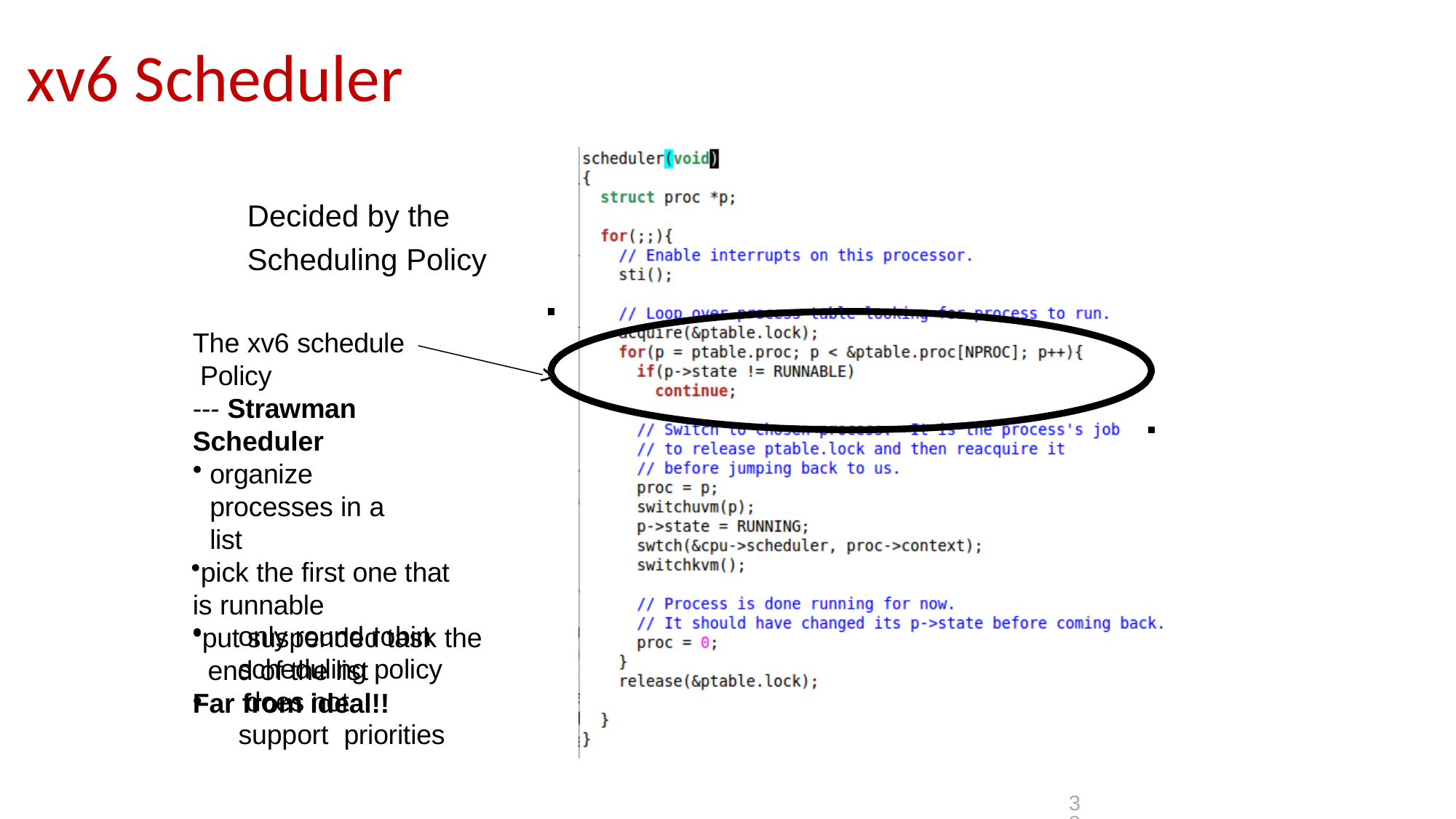

# xv6 Scheduler

Decided by the  Scheduling Policy

The xv6 schedule  Policy
--- Strawman Scheduler
organize processes in a list
pick the first one that  is runnable
put suspended task the  end of the list
Far from ideal!!

only round robin  scheduling policy  does not support  priorities
•
38